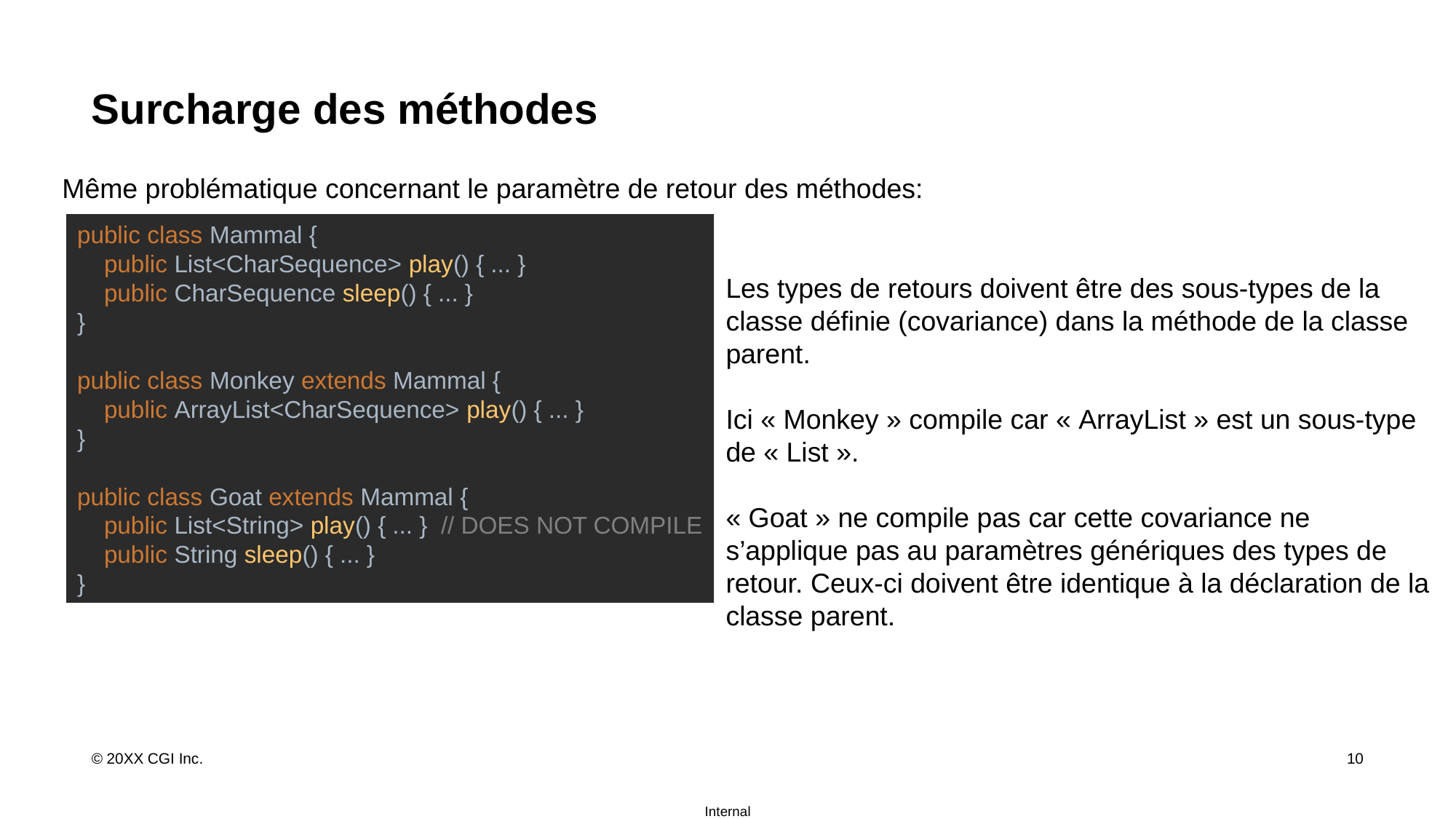

# Surcharge des méthodes
Même problématique concernant le paramètre de retour des méthodes:

public class Mammal {
    public List<CharSequence> play() { ... }
    public CharSequence sleep() { ... }
}
public class Monkey extends Mammal {
    public ArrayList<CharSequence> play() { ... }
}
public class Goat extends Mammal {
    public List<String> play() { ... }  // DOES NOT COMPILE
    public String sleep() { ... }
}
Les types de retours doivent être des sous-types de la classe définie (covariance) dans la méthode de la classe parent.

Ici « Monkey » compile car « ArrayList » est un sous-type de « List ».

« Goat » ne compile pas car cette covariance ne s’applique pas au paramètres génériques des types de retour. Ceux-ci doivent être identique à la déclaration de la classe parent.

10